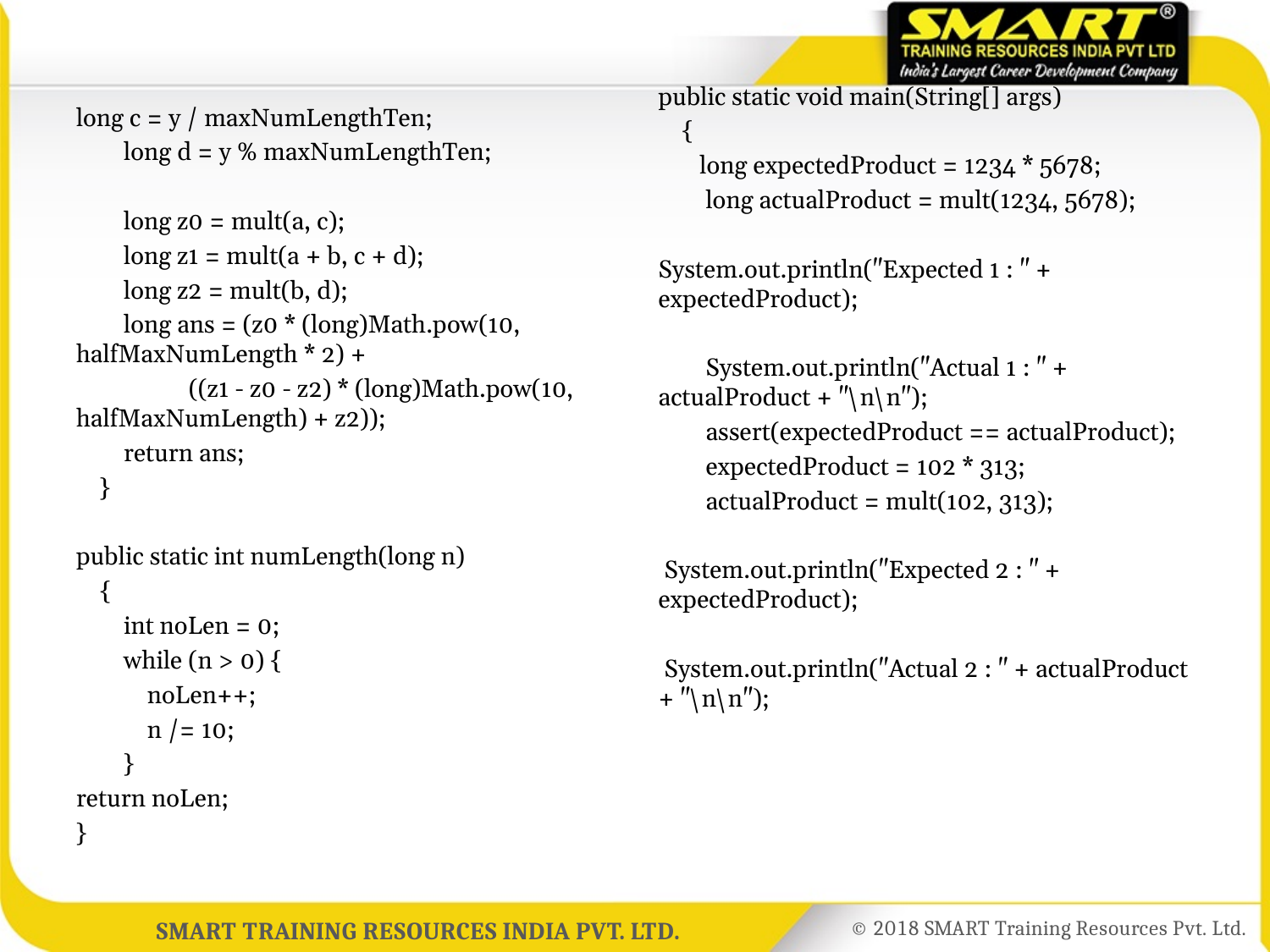

public static void main(String[] args)
    {
       long expectedProduct = 1234 * 5678;
        long actualProduct = mult(1234, 5678);

System.out.println("Expected 1 : " + expectedProduct);

        System.out.println("Actual 1 : " + actualProduct + "\n\n");
        assert(expectedProduct == actualProduct);
        expectedProduct = 102 * 313;
        actualProduct = mult(102, 313);

 System.out.println("Expected 2 : " + expectedProduct);

 System.out.println("Actual 2 : " + actualProduct + "\n\n");
long c = y / maxNumLengthTen;
        long d = y % maxNumLengthTen;

        long z0 = mult(a, c);
        long z1 = mult(a + b, c + d);
        long z2 = mult(b, d);
        long ans = (z0 * (long)Math.pow(10, halfMaxNumLength * 2) +
                   ((z1 - z0 - z2) * (long)Math.pow(10, halfMaxNumLength) + z2));
        return ans;
    }

public static int numLength(long n)
    {
        int noLen = 0;
        while (n > 0) {
            noLen++;
            n /= 10;
        }
return noLen;
}